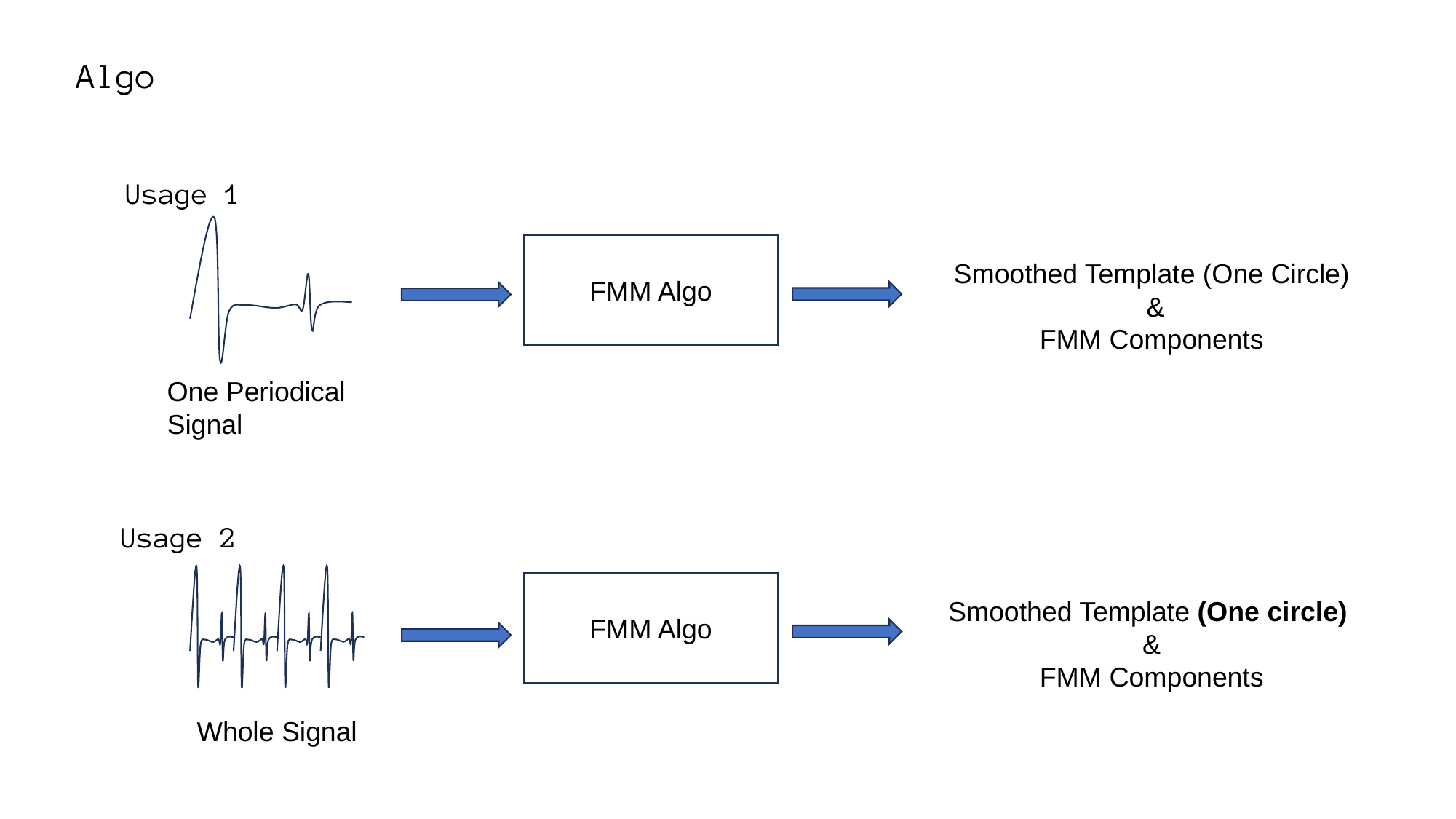

Algo
Usage 1

FMM Algo
Smoothed Template (One Circle)
 &
FMM Components

One Periodical Signal
Usage 2

FMM Algo
Smoothed Template (One circle)
&
FMM Components

Whole Signal